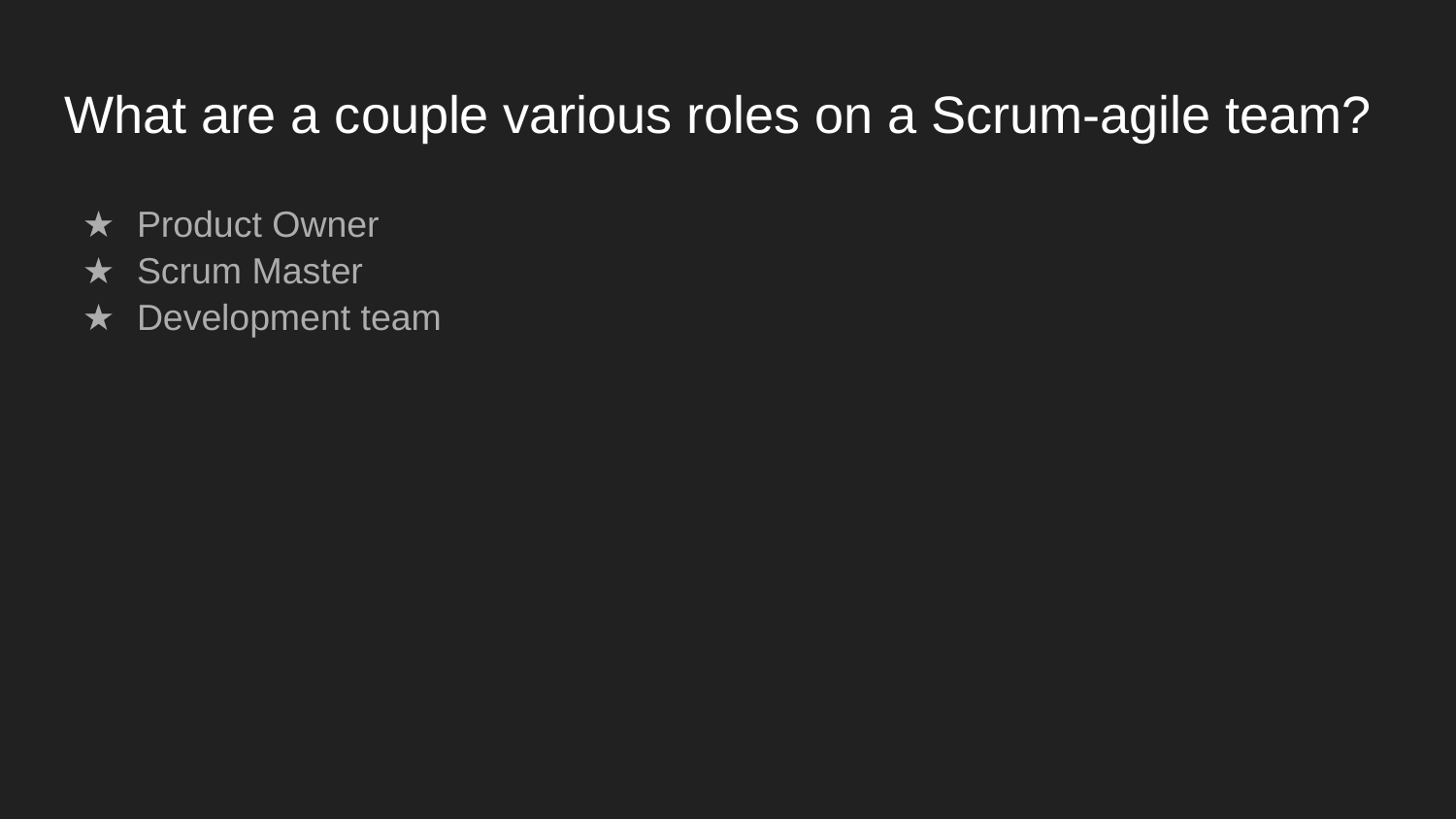

# What are a couple various roles on a Scrum-agile team?
Product Owner
Scrum Master
Development team